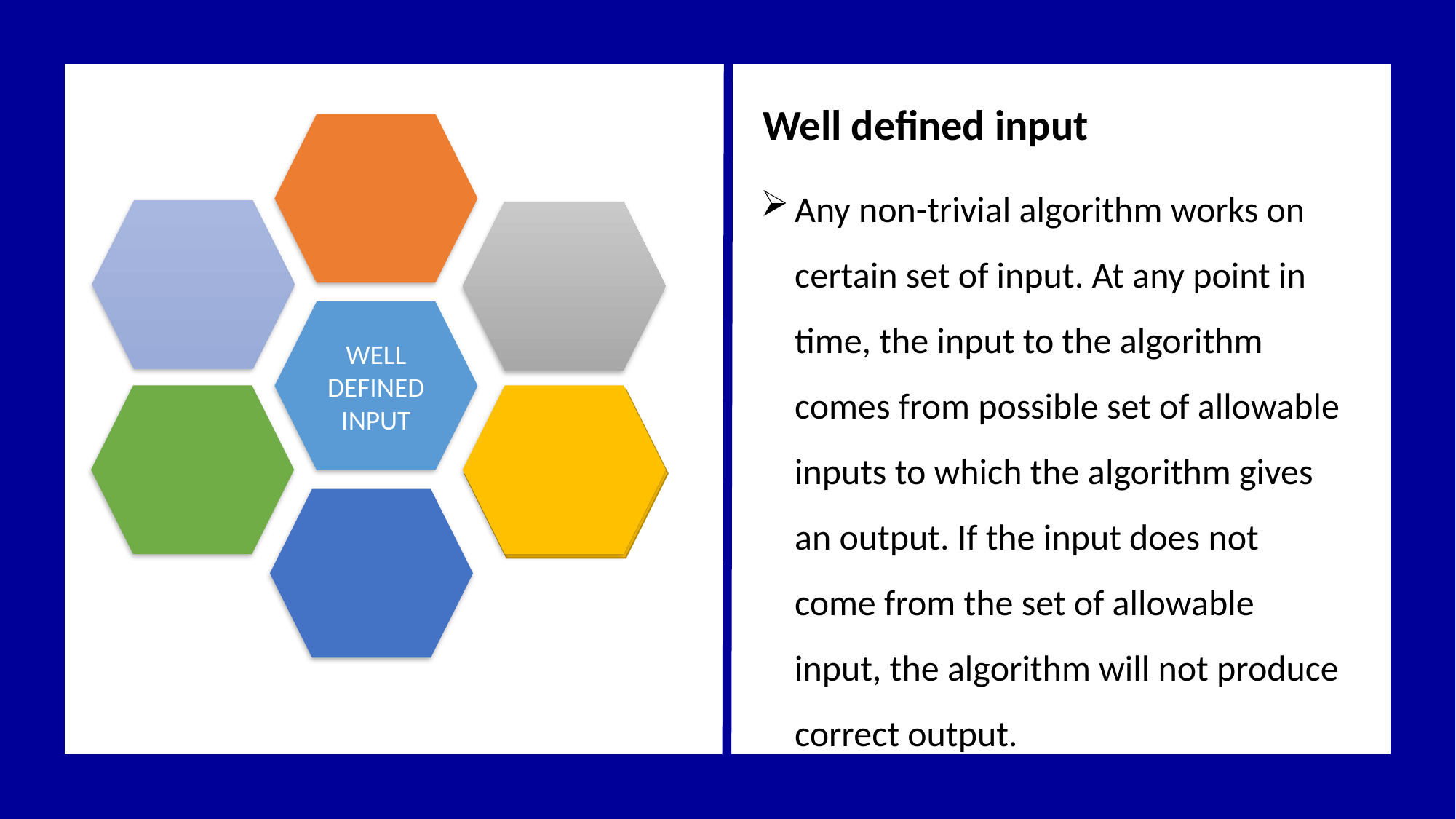

Well defined input

Any non-trivial algorithm works on certain set of input. At any point in time, the input to the algorithm comes from possible set of allowable inputs to which the algorithm gives an output. If the input does not come from the set of allowable input, the algorithm will not produce correct output.

WELL DEFINED INPUT